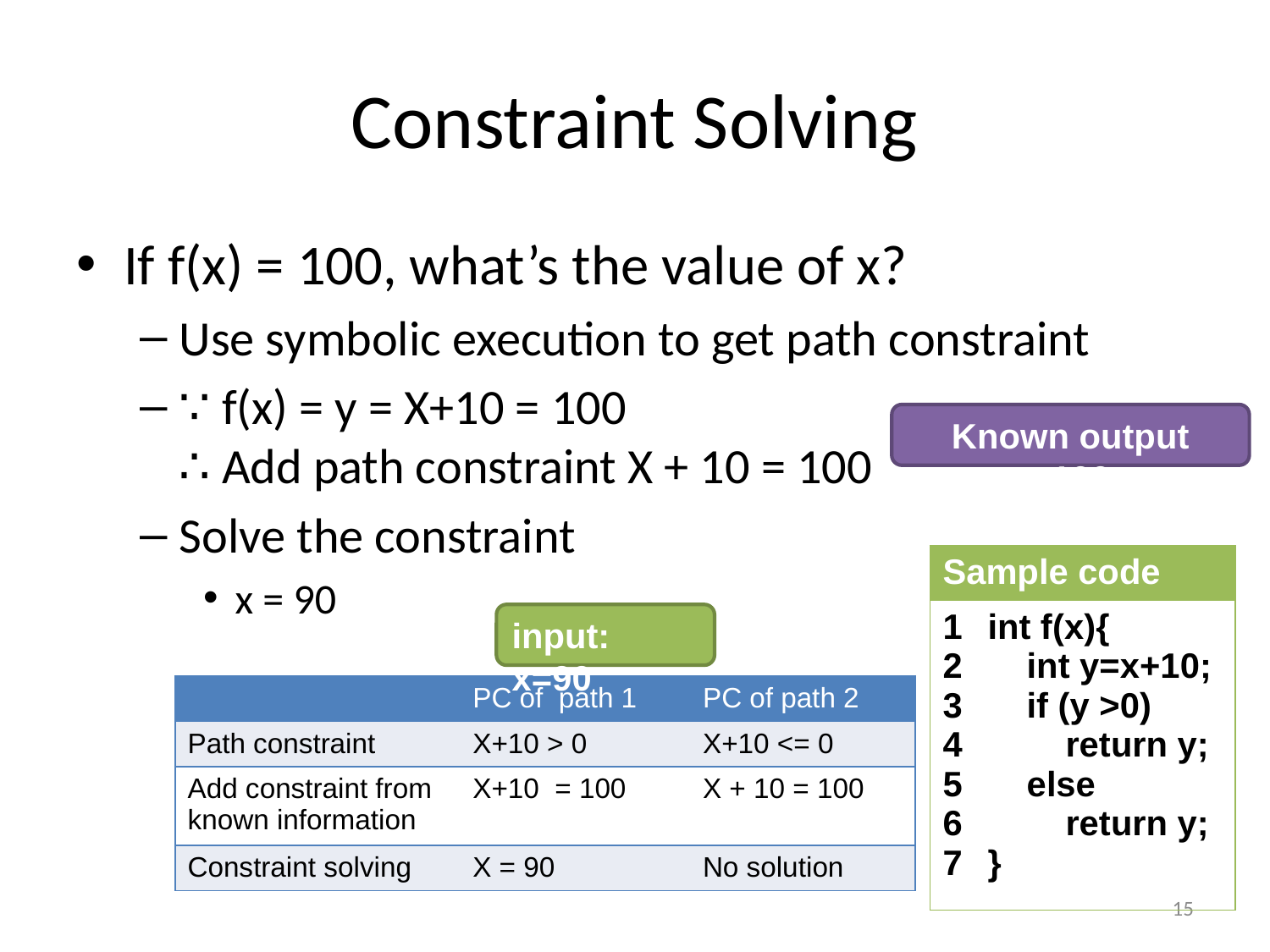

# Constraint Solving
If f(x) = 100, what’s the value of x?
Use symbolic execution to get path constraint
∵ f(x) = y = X+10 = 100
∴ Add path constraint X + 10 = 100
Solve the constraint
x = 90
Known output =100
| Sample code |  |
| --- | --- |
| 1 2 3 4 5 6 7 | int f(x){ int y=x+10; if (y >0) return y; else return y; } |
input: x=90
|  | PC of path 1 | PC of path 2 |
| --- | --- | --- |
| Path constraint | X+10 > 0 | X+10 <= 0 |
| Add constraint from known information | X+10 = 100 | X + 10 = 100 |
| Constraint solving | X = 90 | No solution |
15